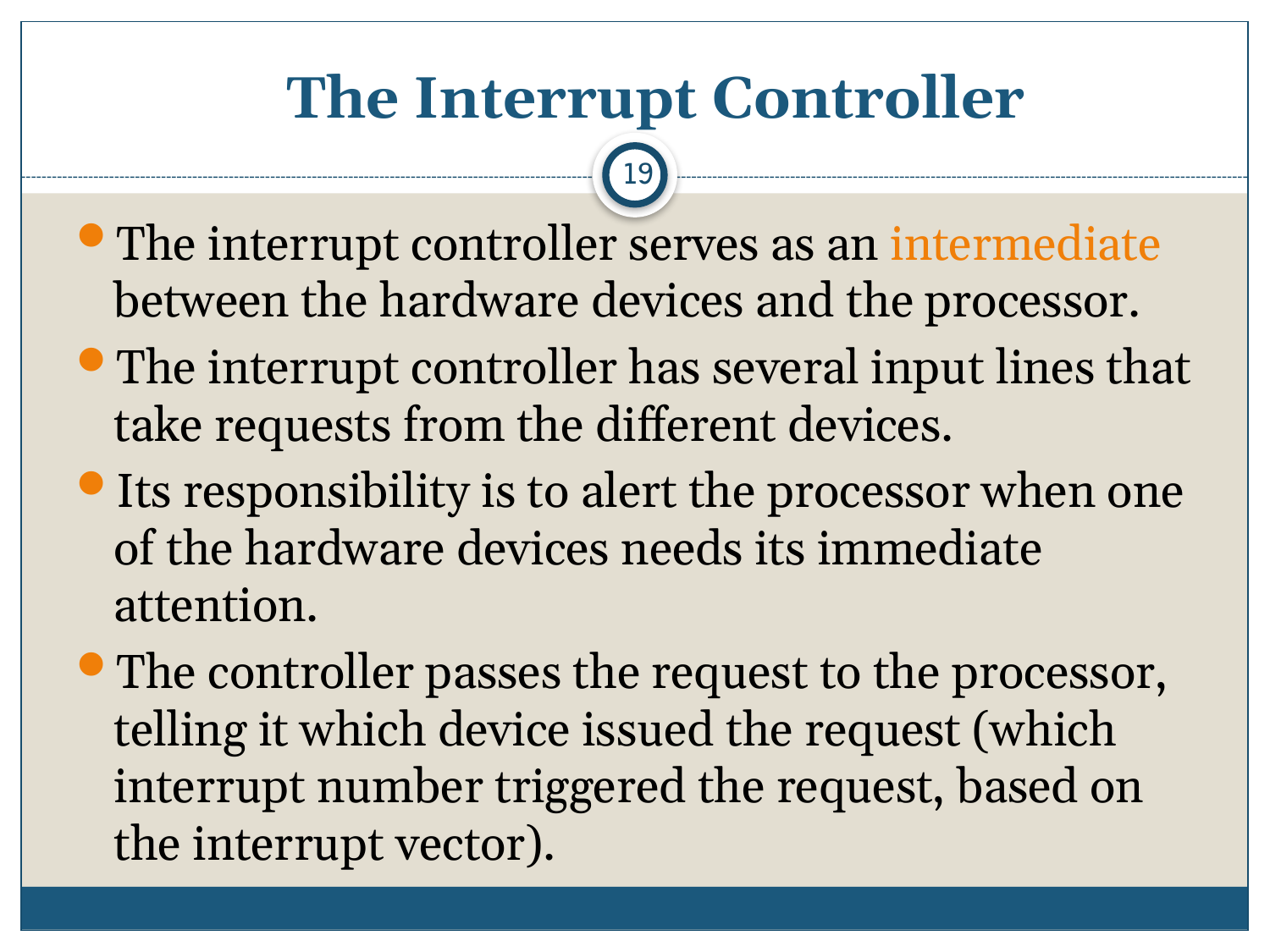

# The Interrupt Controller
19
The interrupt controller serves as an intermediate between the hardware devices and the processor.
The interrupt controller has several input lines that take requests from the different devices.
Its responsibility is to alert the processor when one of the hardware devices needs its immediate attention.
The controller passes the request to the processor, telling it which device issued the request (which interrupt number triggered the request, based on the interrupt vector).